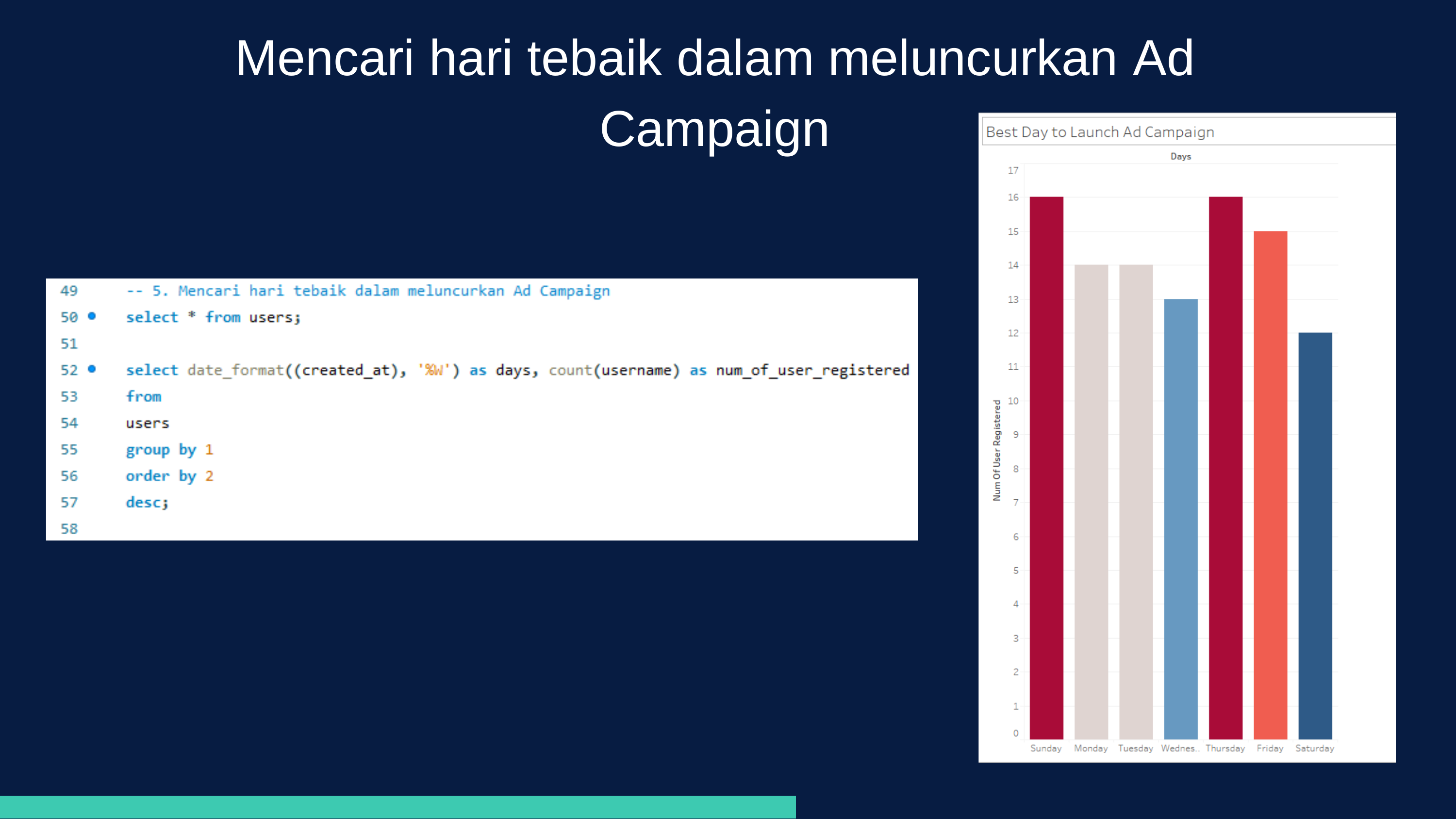

Mencari hari tebaik dalam meluncurkan Ad Campaign